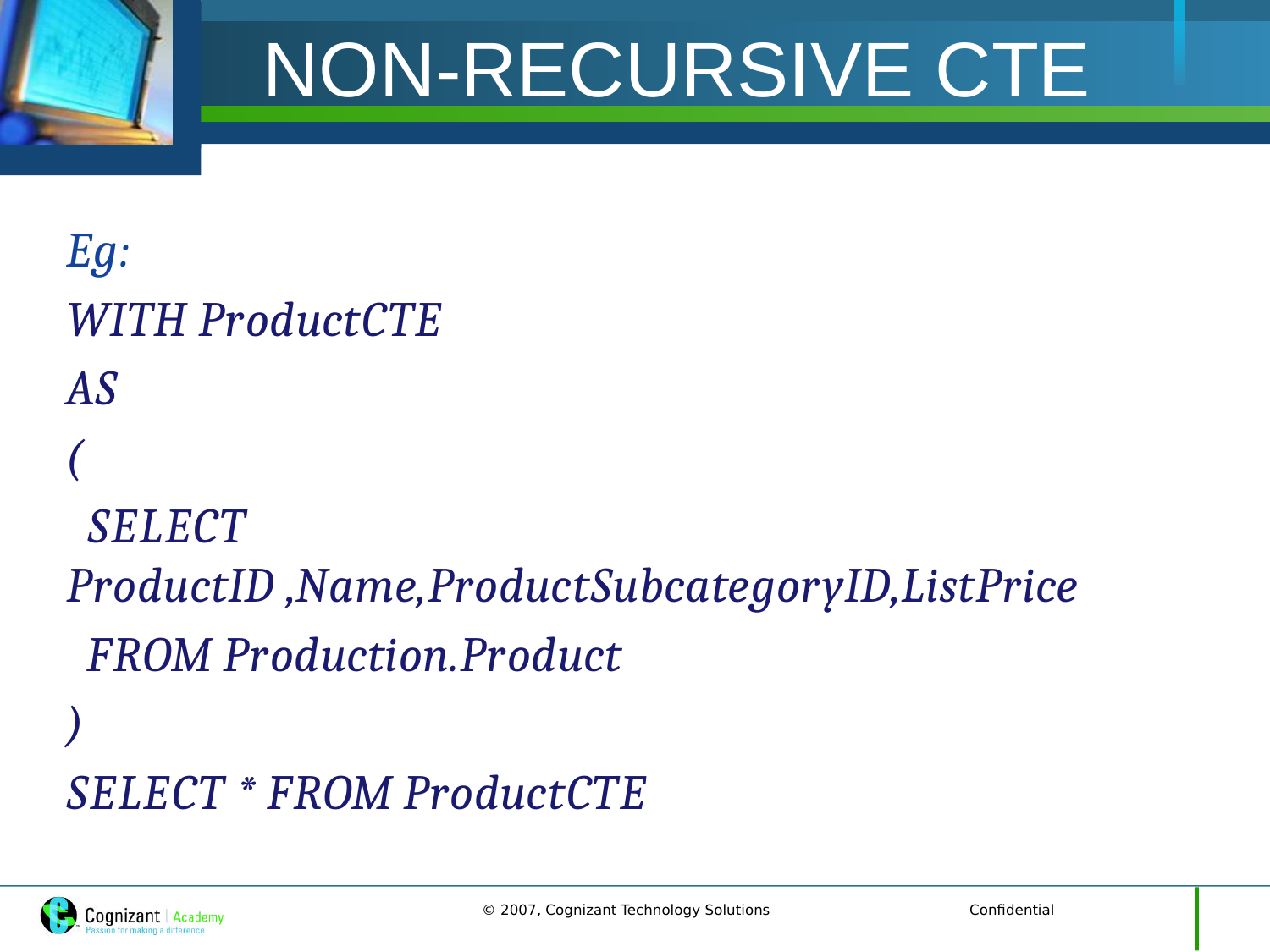

# NON-RECURSIVE CTE
Eg:
WITH ProductCTE
AS
(
  SELECT ProductID ,Name,ProductSubcategoryID,ListPrice
  FROM Production.Product
)
SELECT * FROM ProductCTE